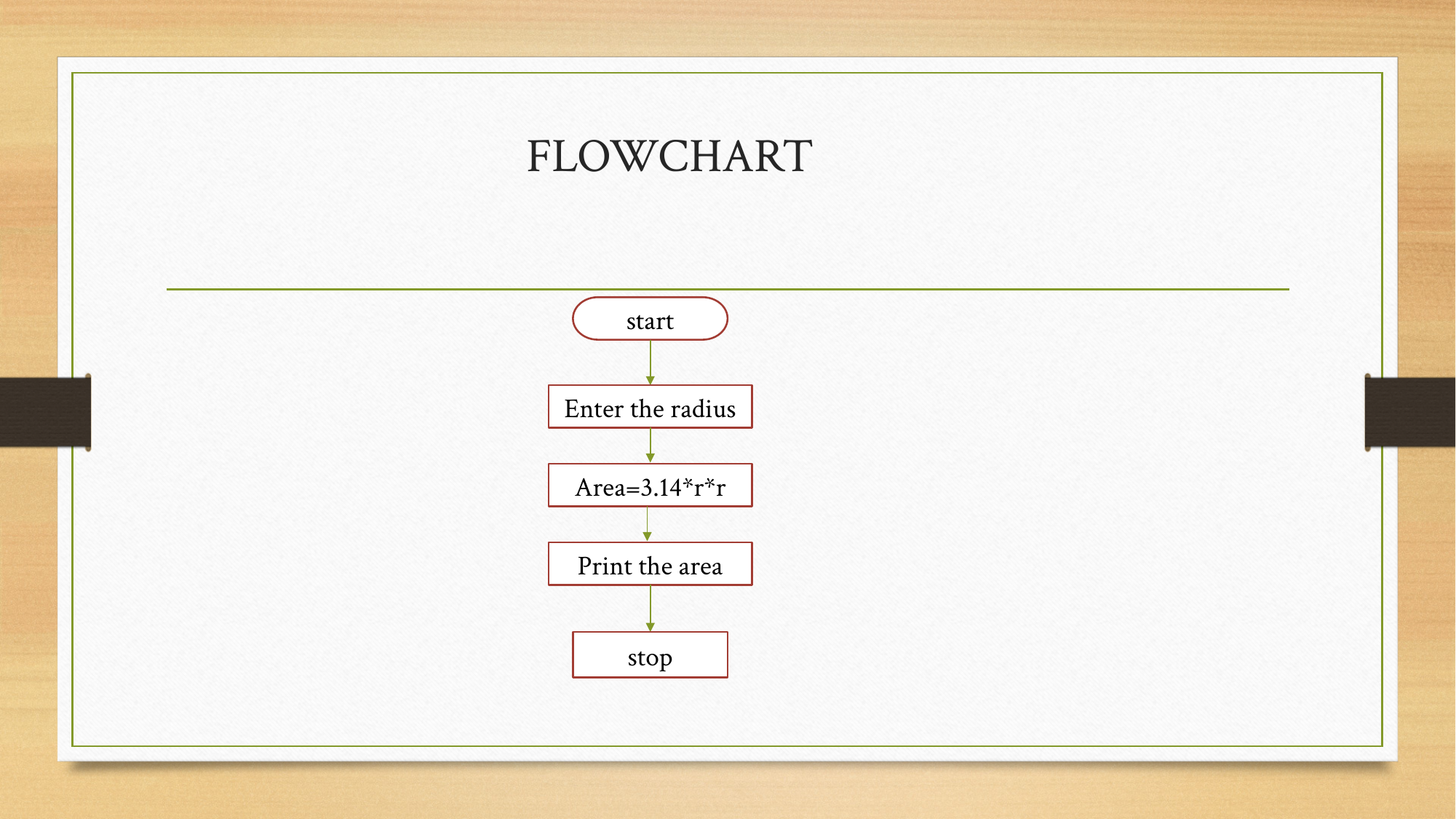

# FLOWCHART
start
Enter the radius
Area=3.14*r*r
Print the area
stop